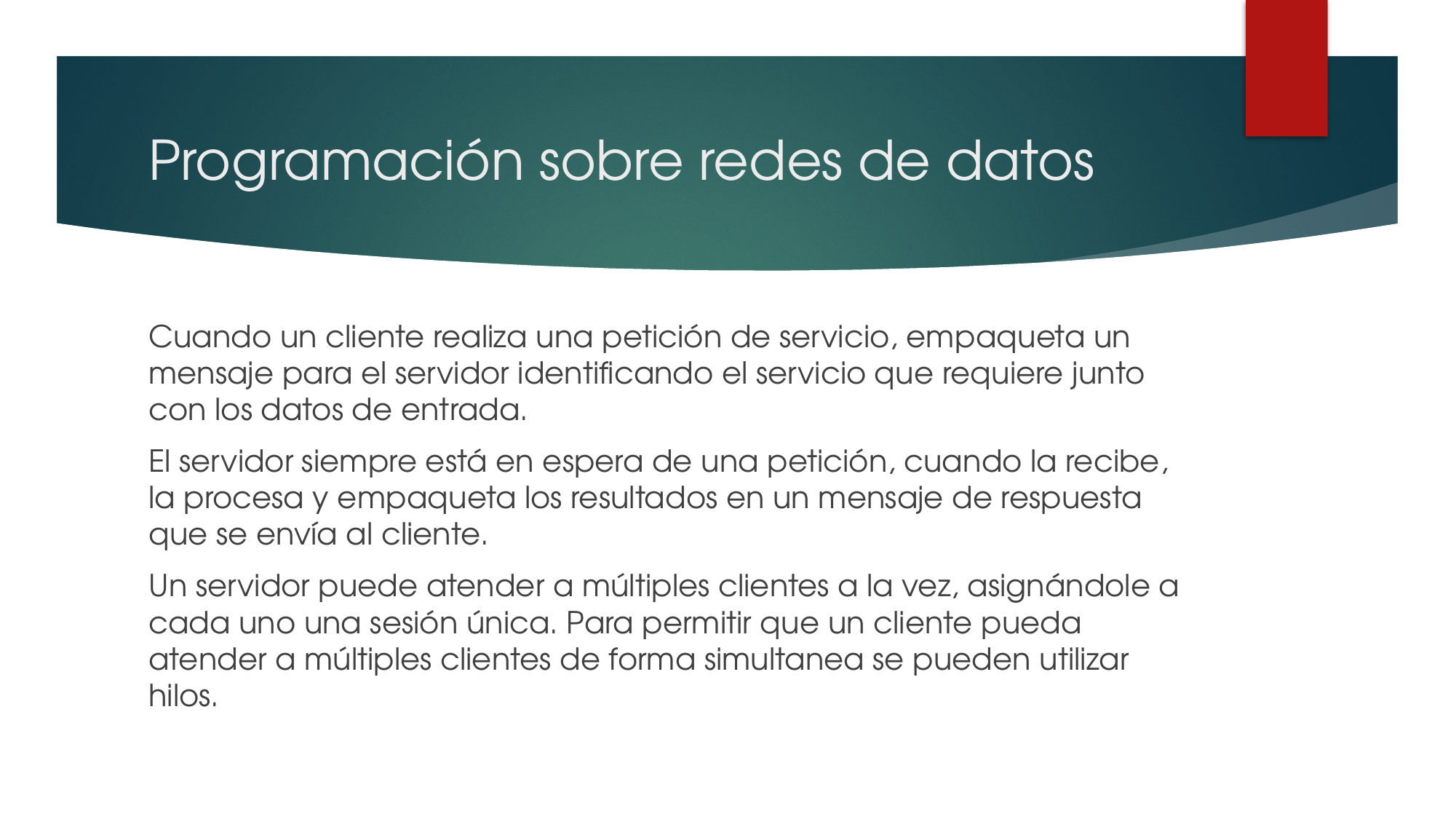

# Programación sobre redes de datos
Cuando un cliente realiza una petición de servicio, empaqueta un mensaje para el servidor identificando el servicio que requiere junto con los datos de entrada.
El servidor siempre está en espera de una petición, cuando la recibe, la procesa y empaqueta los resultados en un mensaje de respuesta que se envía al cliente.
Un servidor puede atender a múltiples clientes a la vez, asignándole a cada uno una sesión única. Para permitir que un cliente pueda atender a múltiples clientes de forma simultanea se pueden utilizar hilos.